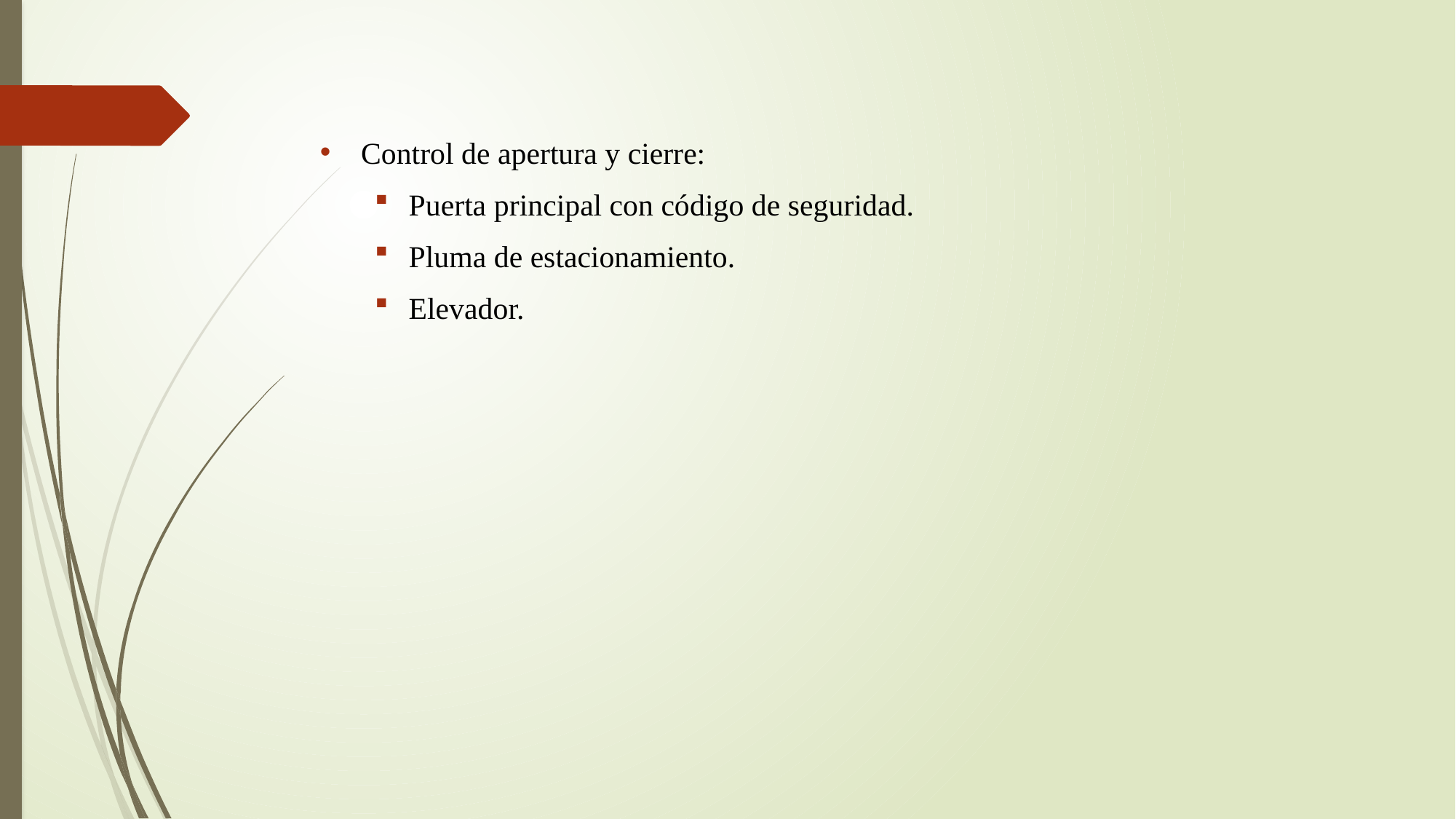

Control de apertura y cierre:
Puerta principal con código de seguridad.
Pluma de estacionamiento.
Elevador.